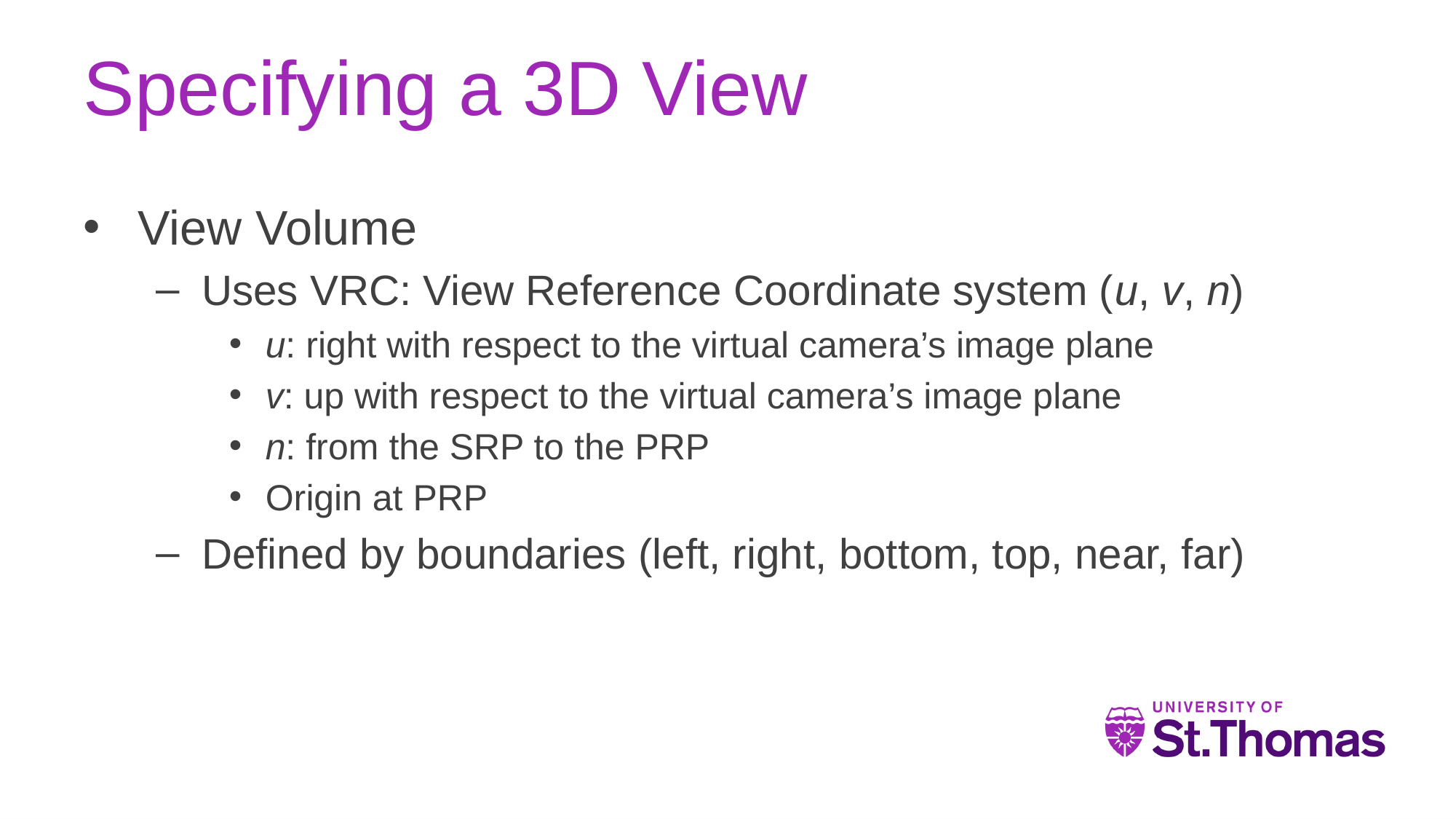

# Specifying a 3D View
View Volume
Uses VRC: View Reference Coordinate system (u, v, n)
u: right with respect to the virtual camera’s image plane
v: up with respect to the virtual camera’s image plane
n: from the SRP to the PRP
Origin at PRP
Defined by boundaries (left, right, bottom, top, near, far)